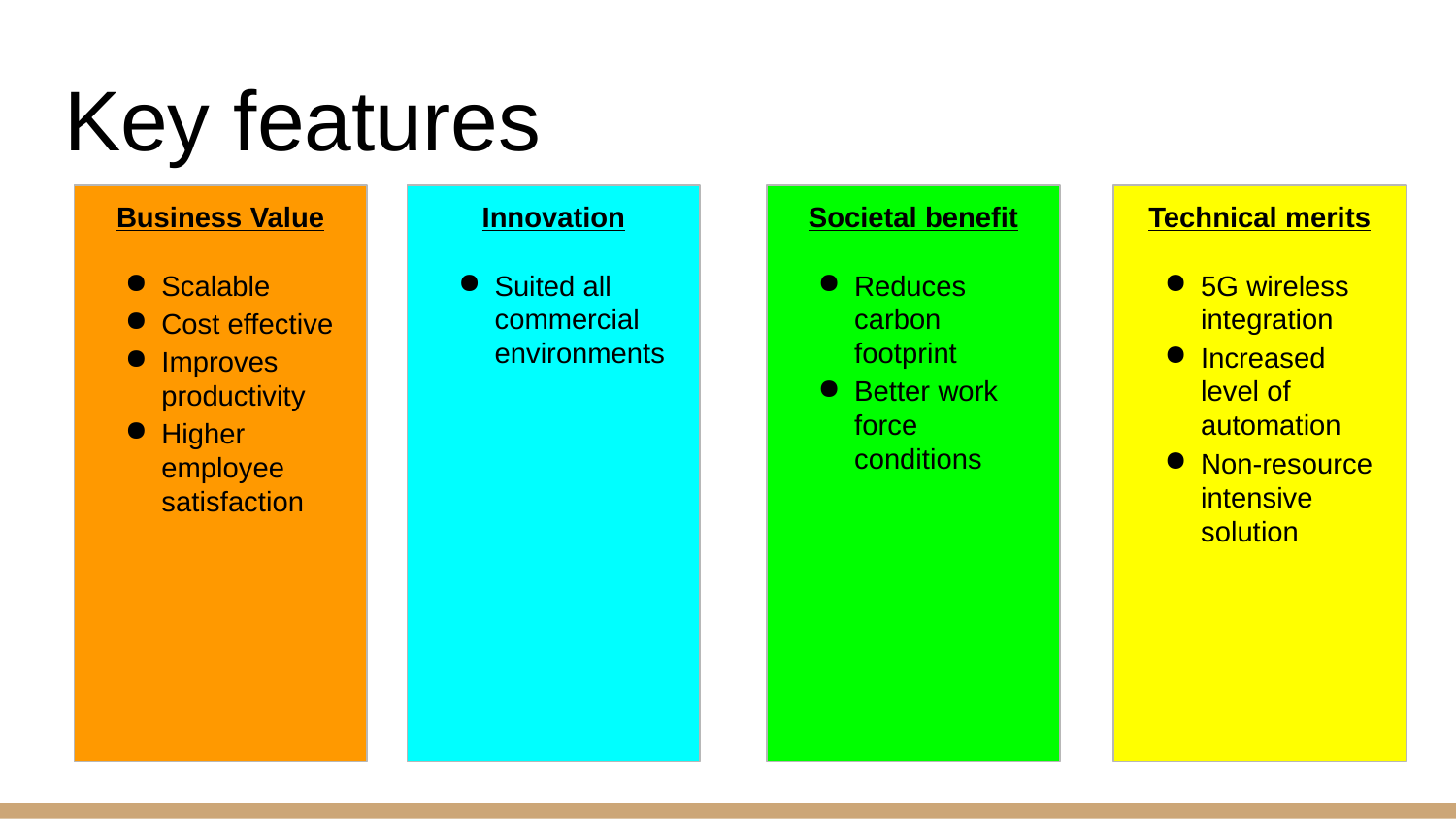

# Key features
Business Value

Scalable
Cost effective
Improves productivity
Higher employee satisfaction
Innovation

Suited all commercial environments
Societal benefit

Reduces carbon footprint
Better work force conditions
Technical merits

5G wireless integration
Increased level of automation
Non-resource intensive solution